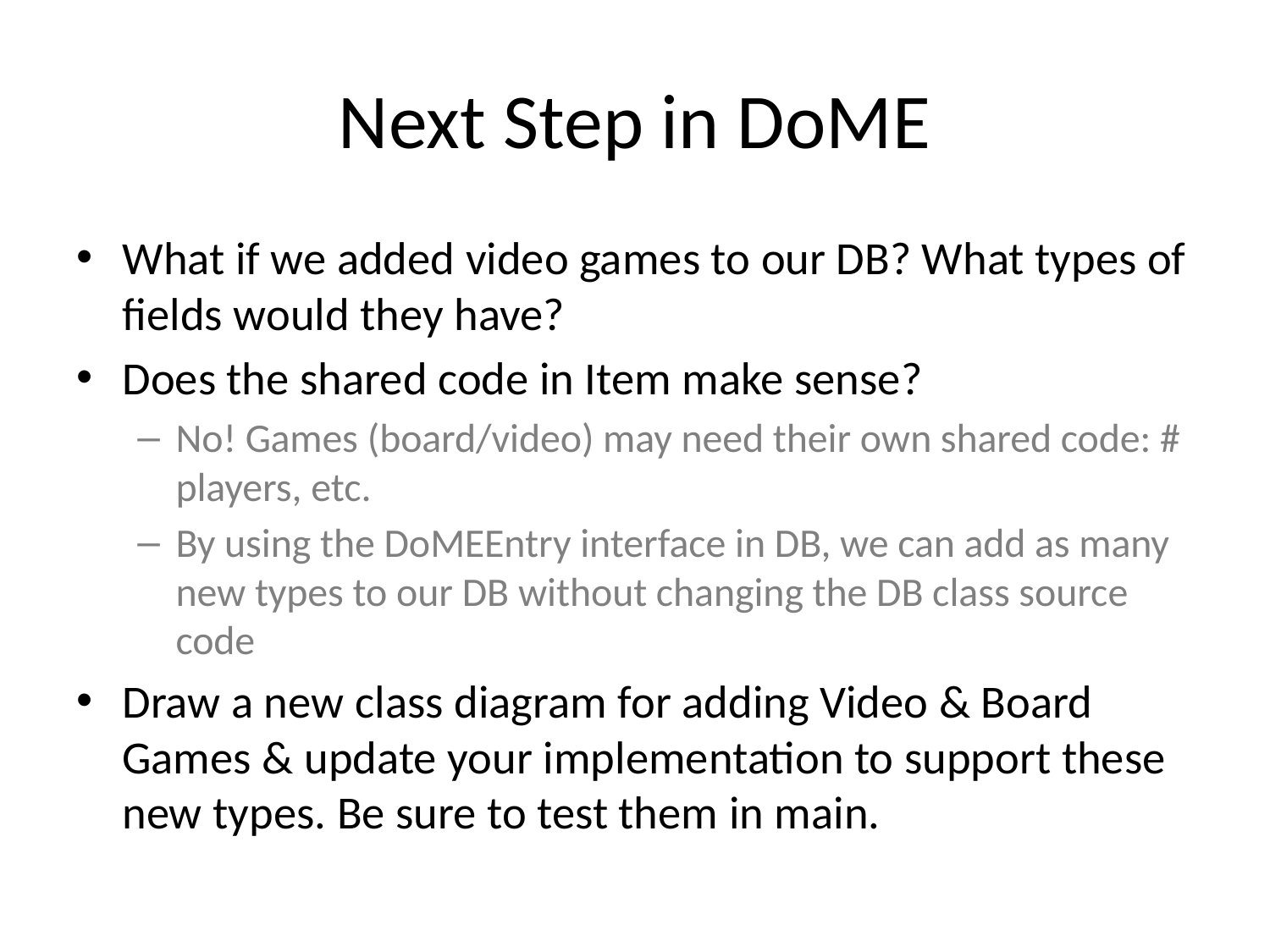

# Next Step in DoME
What if we added video games to our DB? What types of fields would they have?
Does the shared code in Item make sense?
No! Games (board/video) may need their own shared code: # players, etc.
By using the DoMEEntry interface in DB, we can add as many new types to our DB without changing the DB class source code
Draw a new class diagram for adding Video & Board Games & update your implementation to support these new types. Be sure to test them in main.